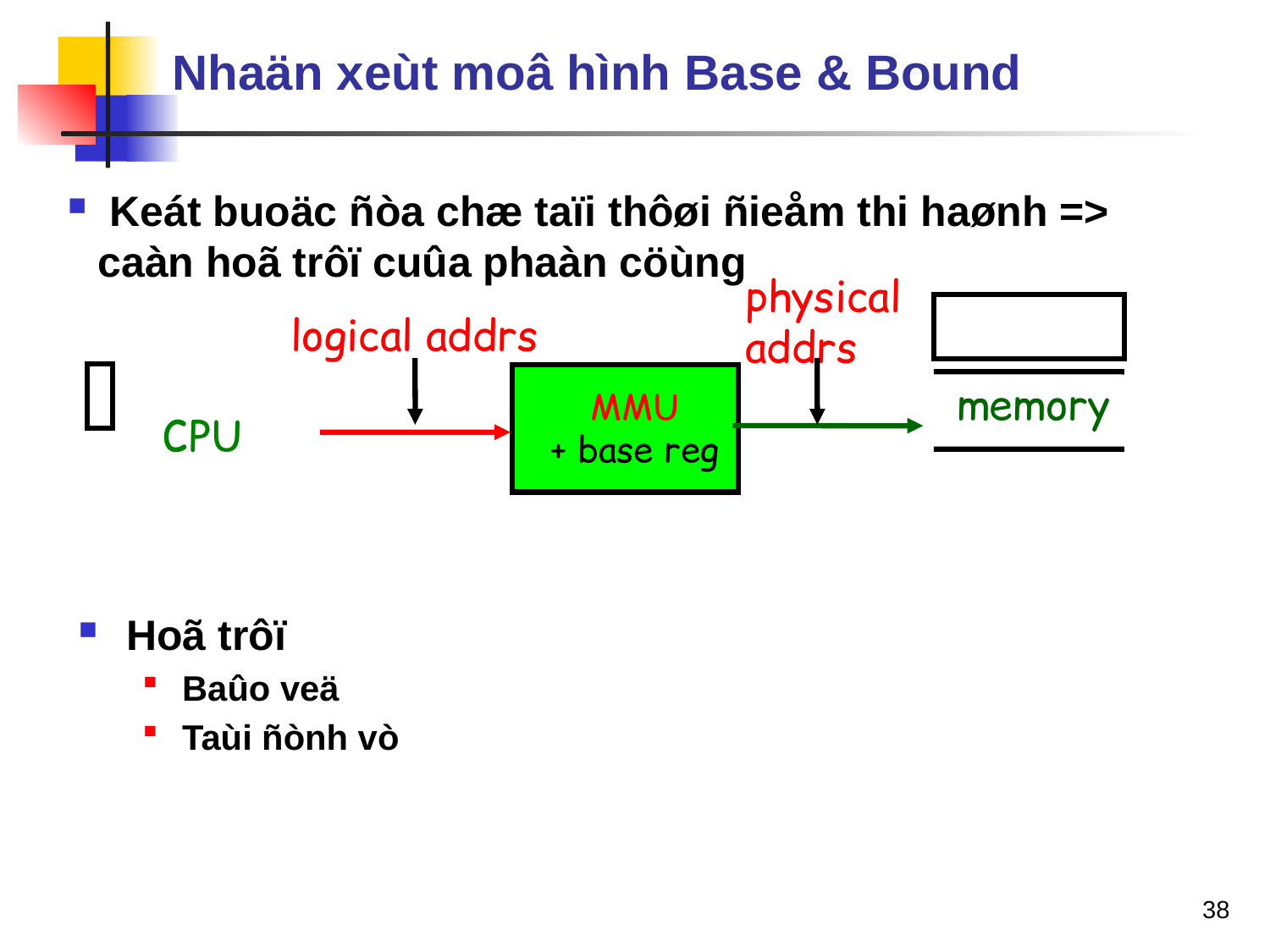

# Nhaän xeùt moâ hình Base & Bound
 Keát buoäc ñòa chæ taïi thôøi ñieåm thi haønh => caàn hoã trôï cuûa phaàn cöùng
physical
addrs

logical addrs

memory
MMU
+ base reg
CPU

Hoã trôï
Baûo veä
Taùi ñònh vò
38